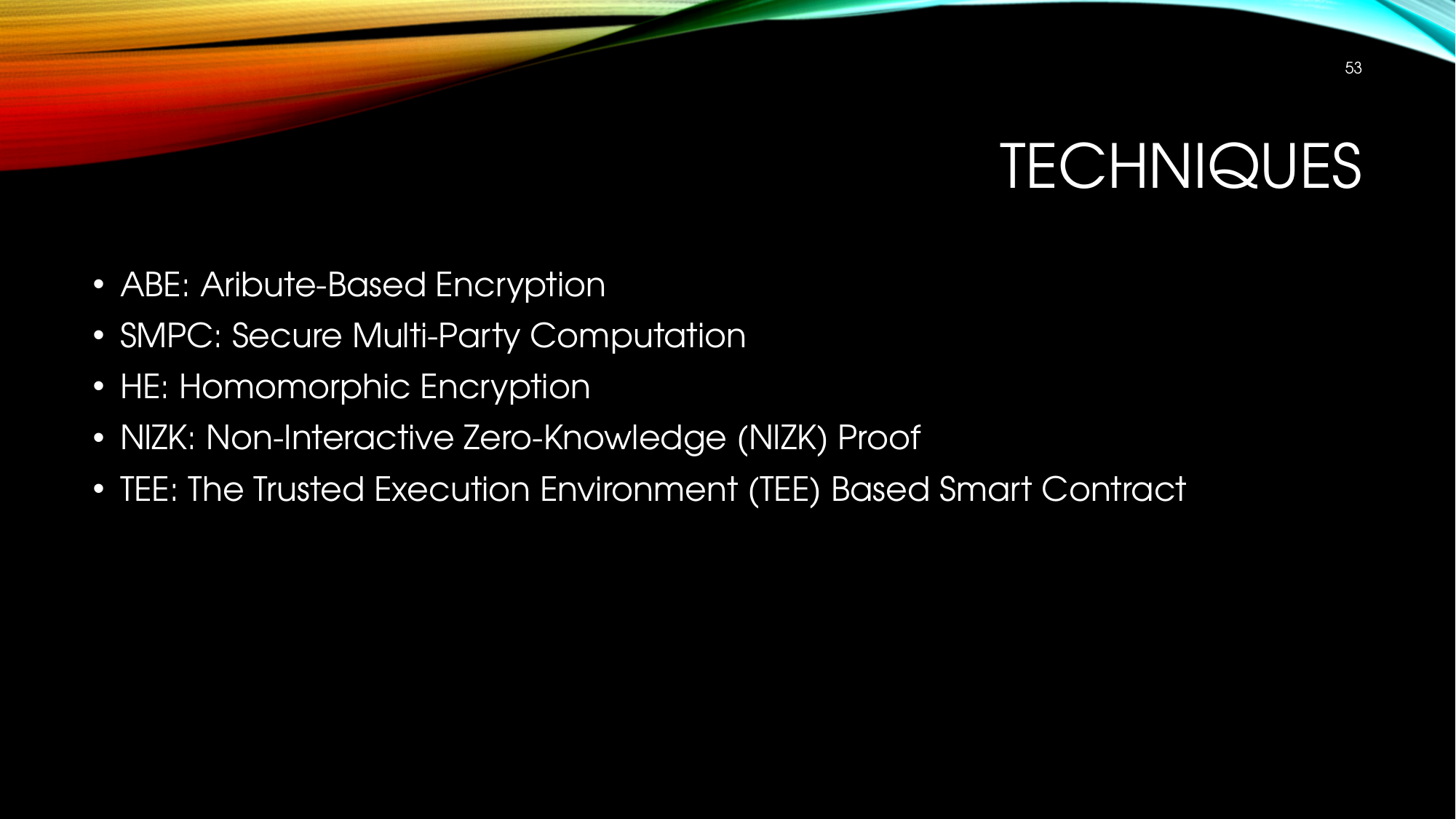

53
# techniques
ABE: Aribute-Based Encryption
SMPC: Secure Multi-Party Computation
HE: Homomorphic Encryption
NIZK: Non-Interactive Zero-Knowledge (NIZK) Proof
TEE: The Trusted Execution Environment (TEE) Based Smart Contract